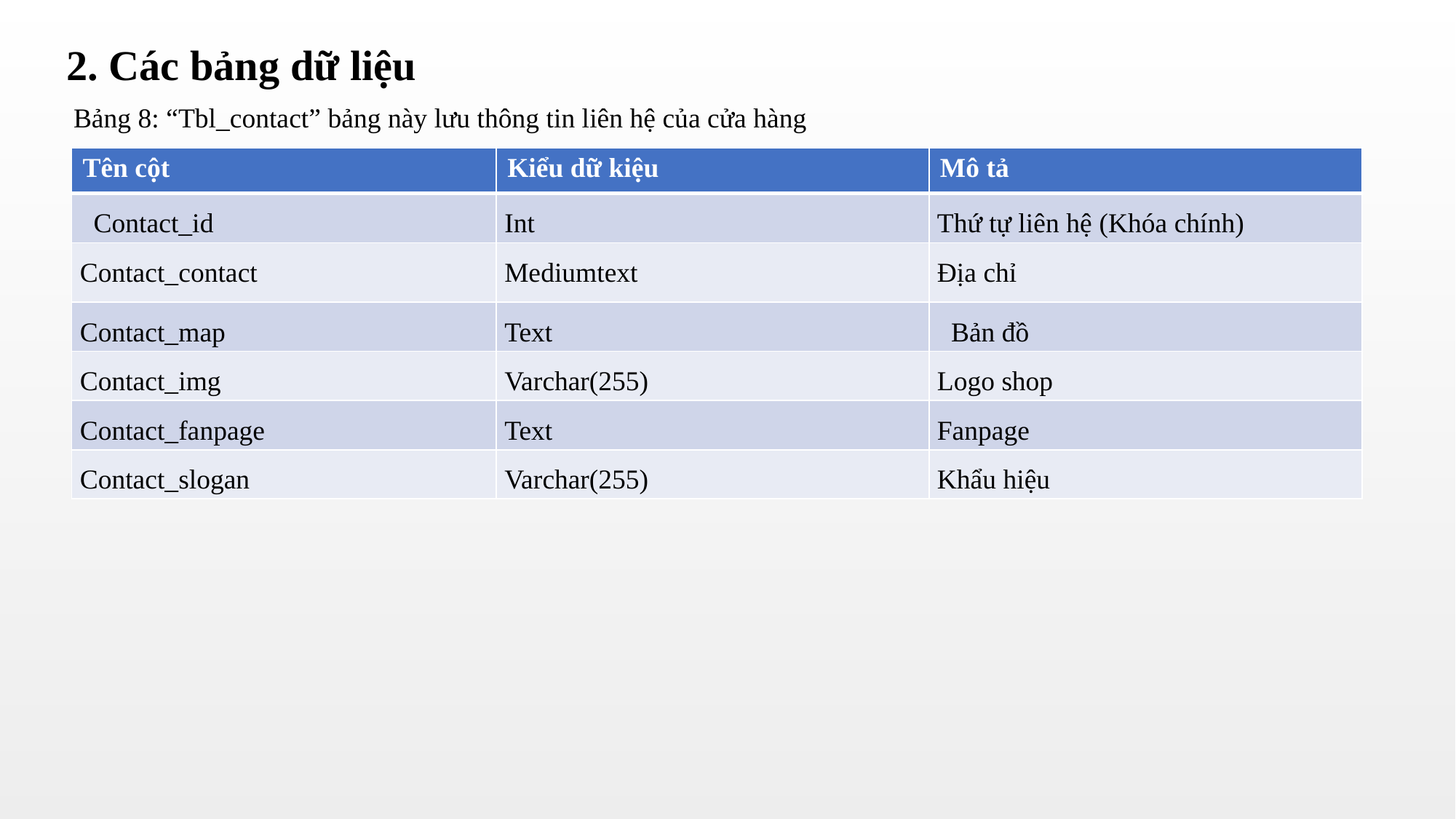

2. Các bảng dữ liệu
Bảng 8: “Tbl_contact” bảng này lưu thông tin liên hệ của cửa hàng
| Tên cột | Kiểu dữ kiệu | Mô tả |
| --- | --- | --- |
| Contact\_id | Int | Thứ tự liên hệ (Khóa chính) |
| Contact\_contact | Mediumtext | Địa chỉ |
| Contact\_map | Text | Bản đồ |
| Contact\_img | Varchar(255) | Logo shop |
| Contact\_fanpage | Text | Fanpage |
| Contact\_slogan | Varchar(255) | Khẩu hiệu |